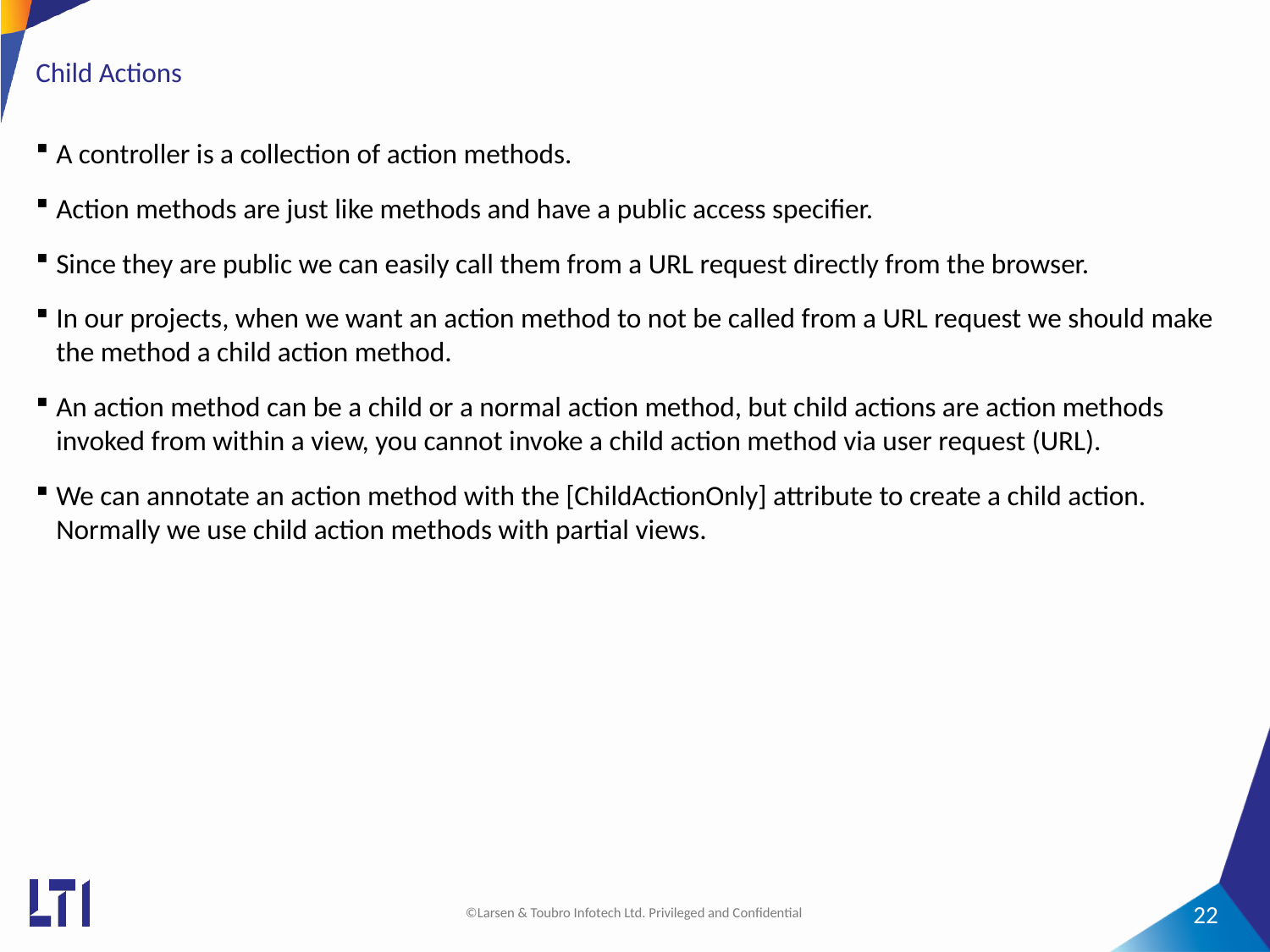

# Child Actions
A controller is a collection of action methods.
Action methods are just like methods and have a public access specifier.
Since they are public we can easily call them from a URL request directly from the browser.
In our projects, when we want an action method to not be called from a URL request we should make the method a child action method.
An action method can be a child or a normal action method, but child actions are action methods invoked from within a view, you cannot invoke a child action method via user request (URL).
We can annotate an action method with the [ChildActionOnly] attribute to create a child action. Normally we use child action methods with partial views.